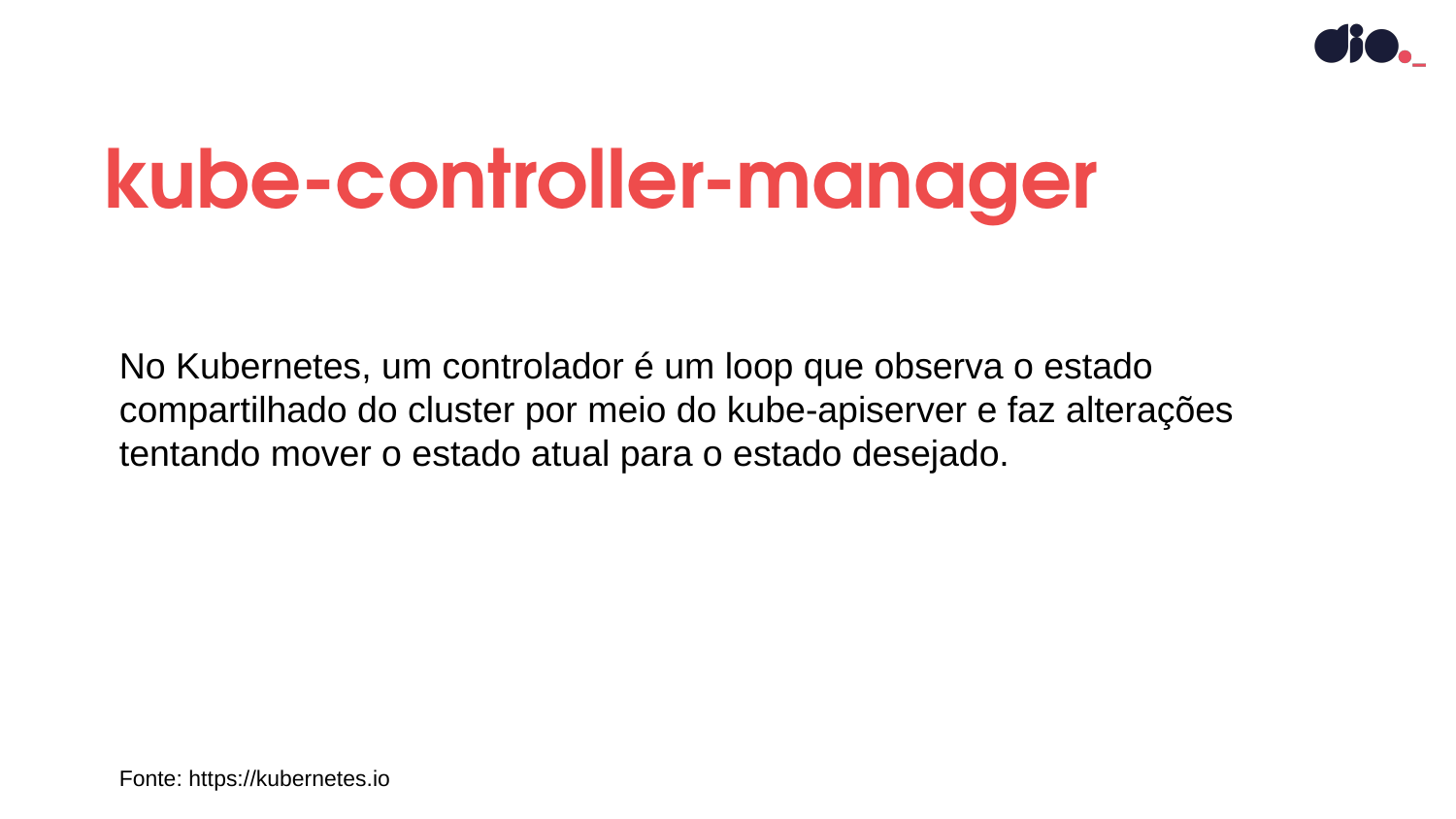

kube-controller-manager
No Kubernetes, um controlador é um loop que observa o estado compartilhado do cluster por meio do kube-apiserver e faz alterações tentando mover o estado atual para o estado desejado.

Fonte: https://kubernetes.io